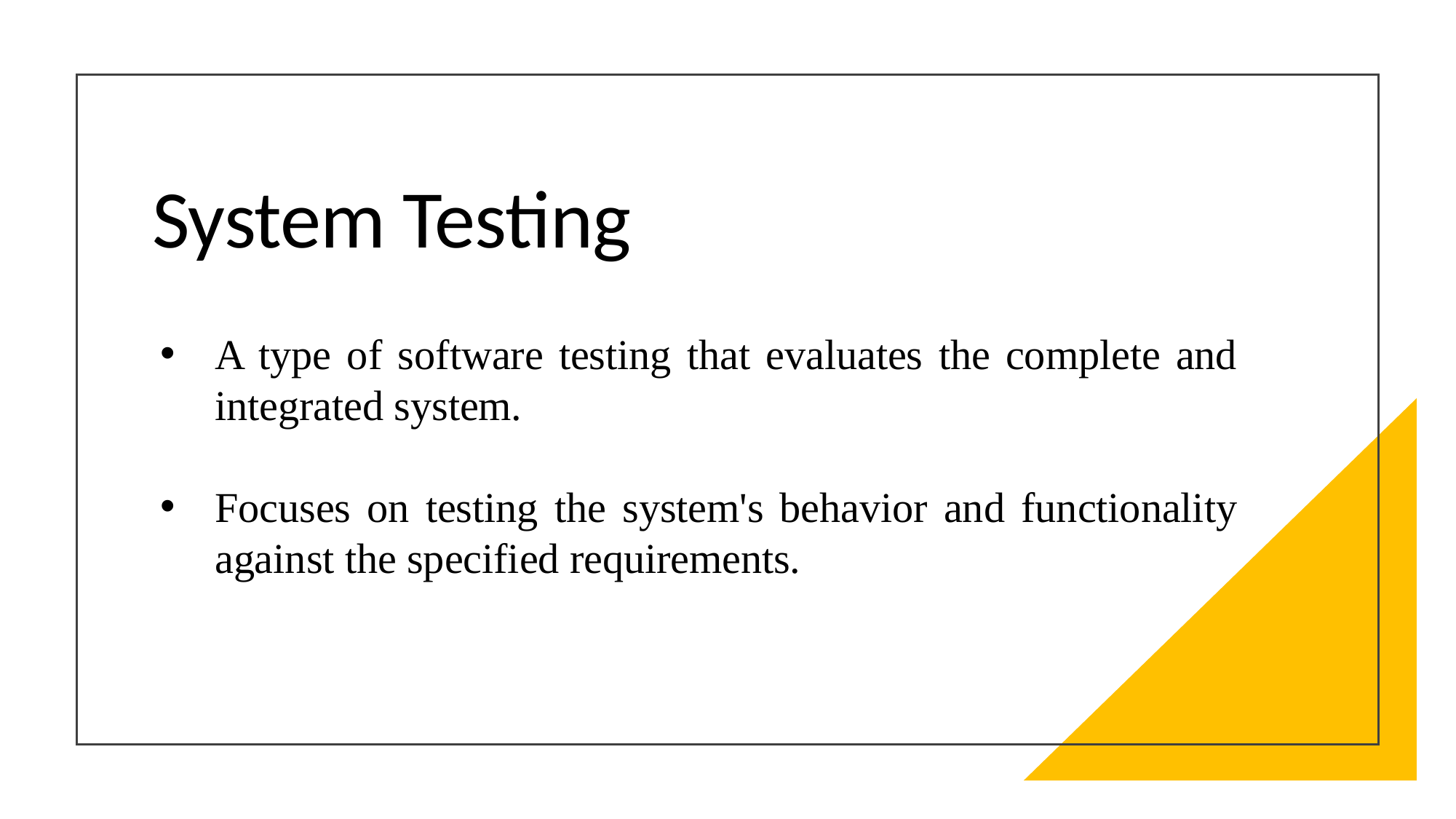

# System Testing
A type of software testing that evaluates the complete and integrated system.

Focuses on testing the system's behavior and functionality against the specified requirements.